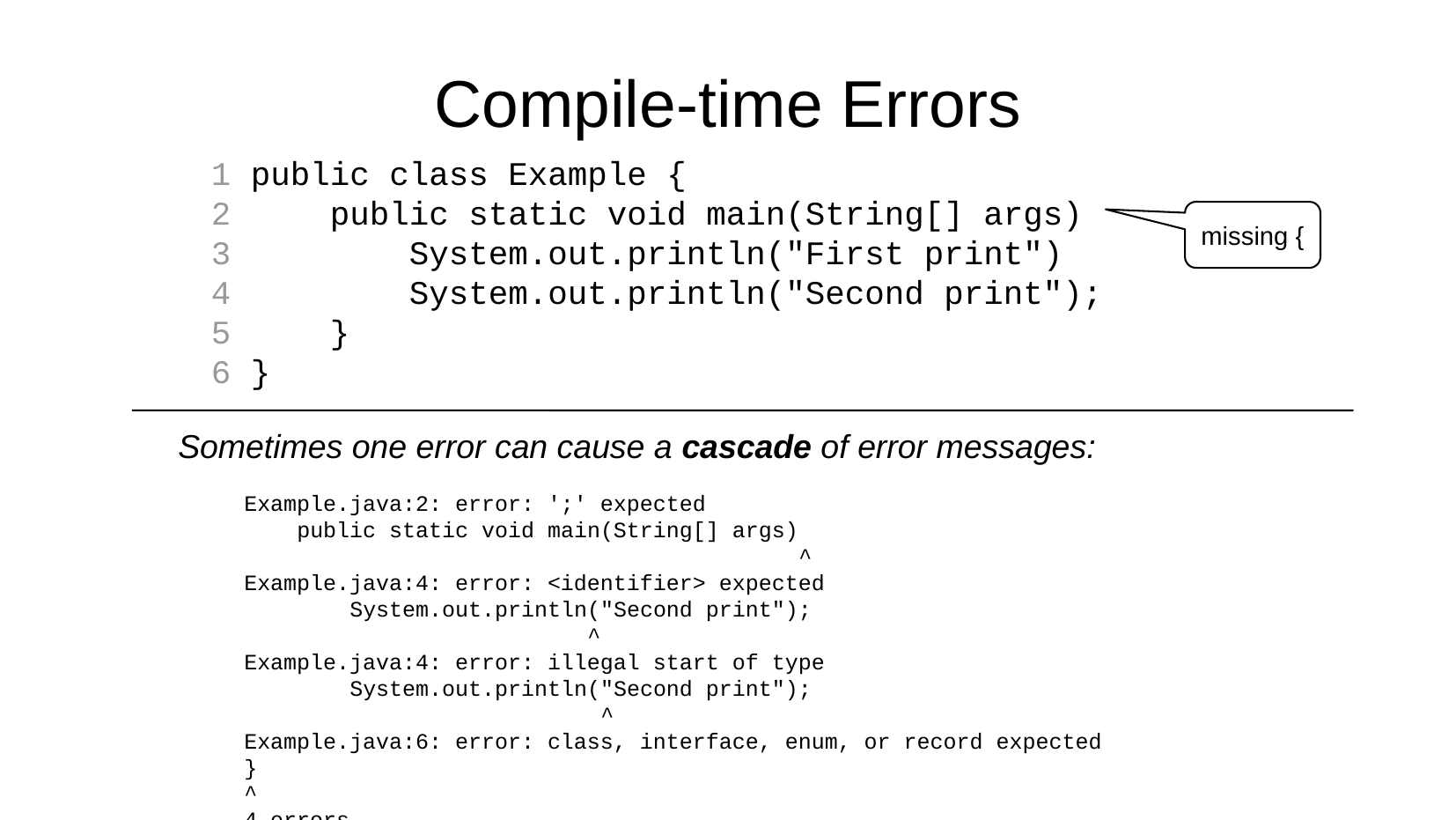

Compile-time Errors
1 public class Example {
2     public static void main(String[] args)
3         System.out.println("First print")
4         System.out.println("Second print");
5     }
6 }

missing {

Sometimes one error can cause a cascade of error messages:

Example.java:2: error: ';' expected
    public static void main(String[] args)
                                          ^
Example.java:4: error: <identifier> expected
        System.out.println("Second print");
                          ^
Example.java:4: error: illegal start of type
        System.out.println("Second print");
                           ^
Example.java:6: error: class, interface, enum, or record expected
}
^
4 errors